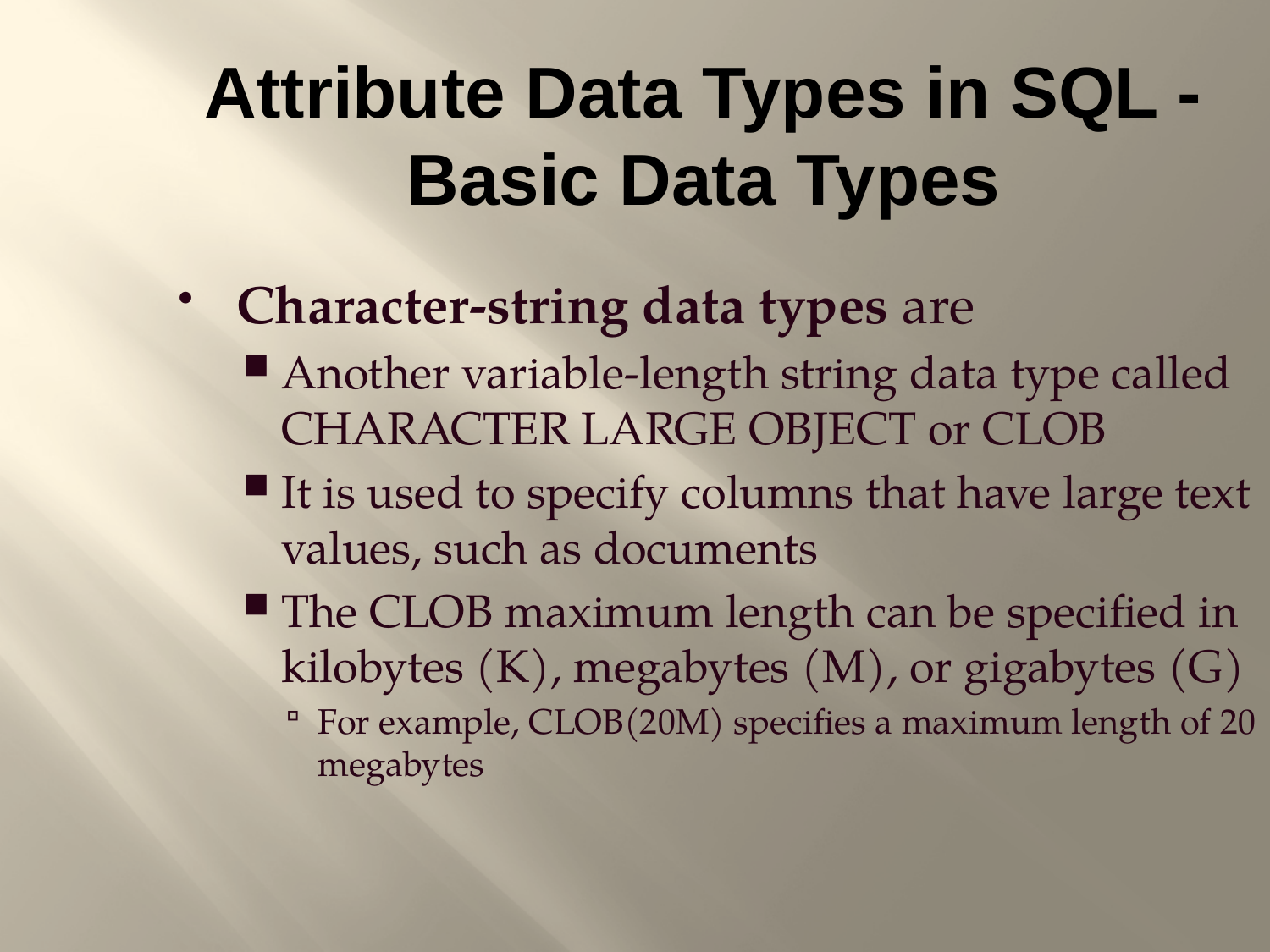

Attribute Data Types in SQL -
Basic Data Types
Character-string data types are
Another variable-length string data type called CHARACTER LARGE OBJECT or CLOB
It is used to specify columns that have large text values, such as documents
The CLOB maximum length can be specified in kilobytes (K), megabytes (M), or gigabytes (G)
For example, CLOB(20M) specifies a maximum length of 20 megabytes